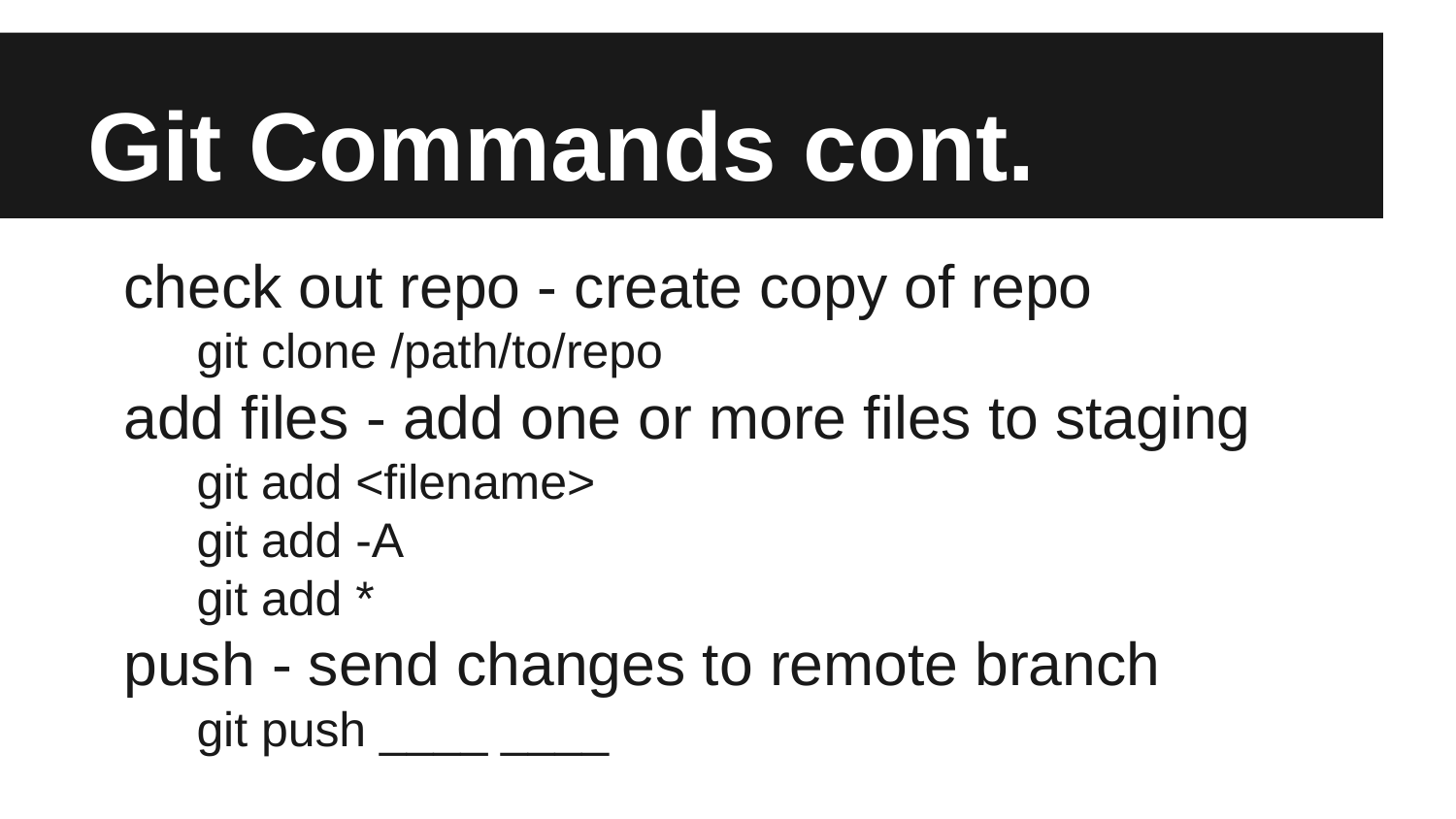

# Git Commands cont.
check out repo - create copy of repo
git clone /path/to/repo
add files - add one or more files to staging
git add <filename>
git add -A
git add *
push - send changes to remote branch
git push ____ ____